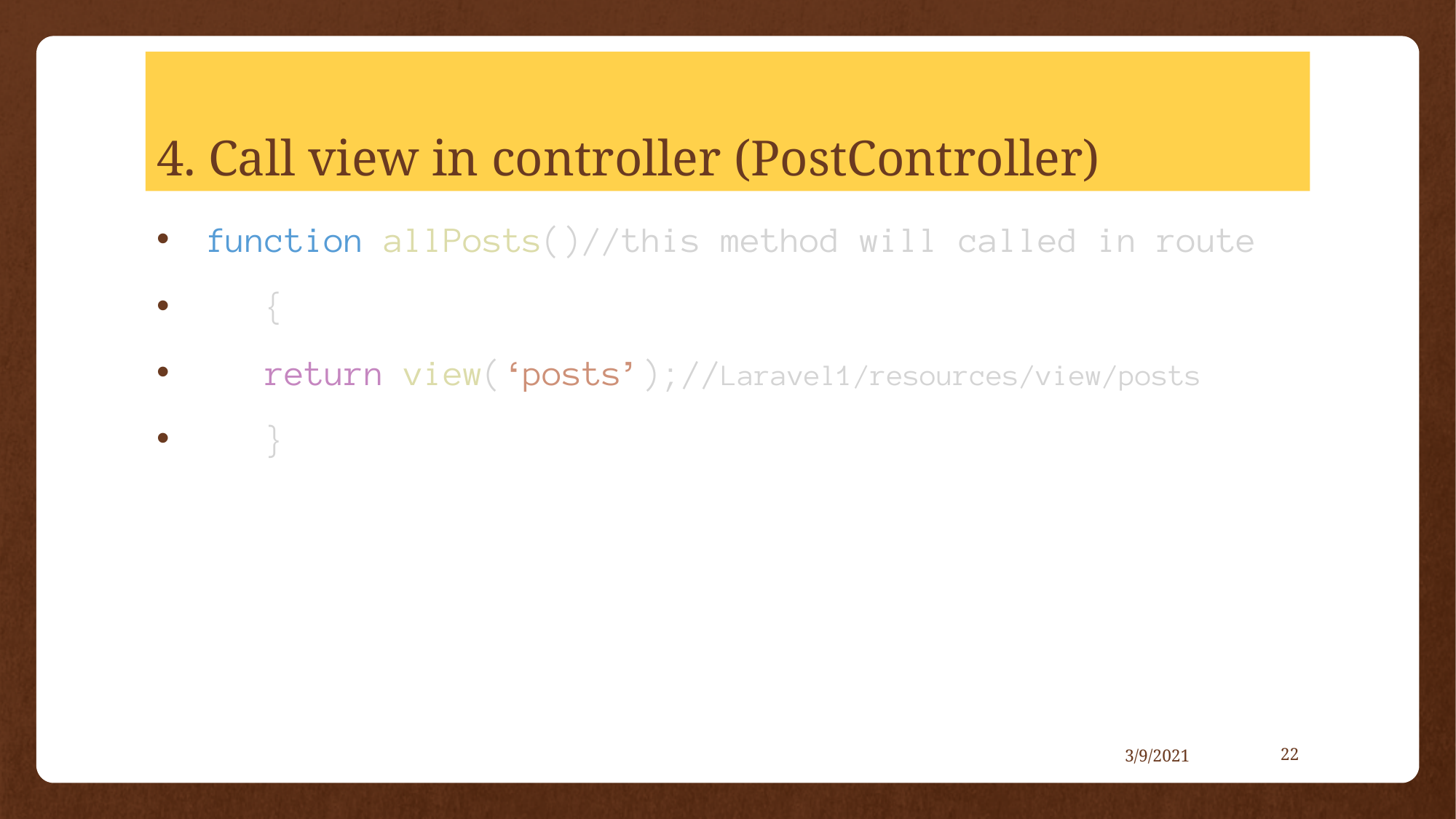

# 4. Call view in controller (PostController)
 function allPosts()//this method will called in route
    {
    return view(‘posts’);//Laravel1/resources/view/posts
    }

3/9/2021
22